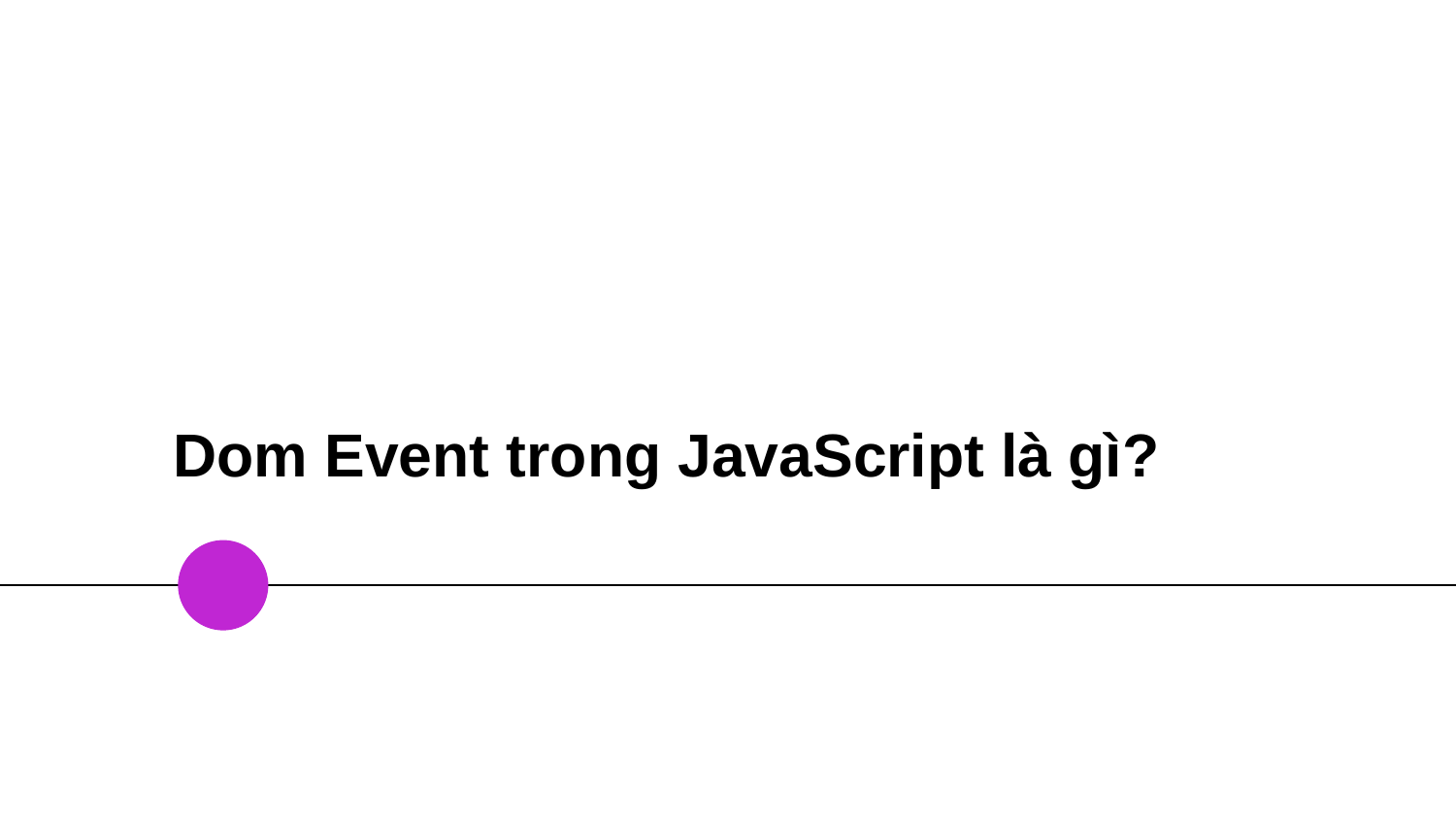

# Dom Event trong JavaScript là gì?